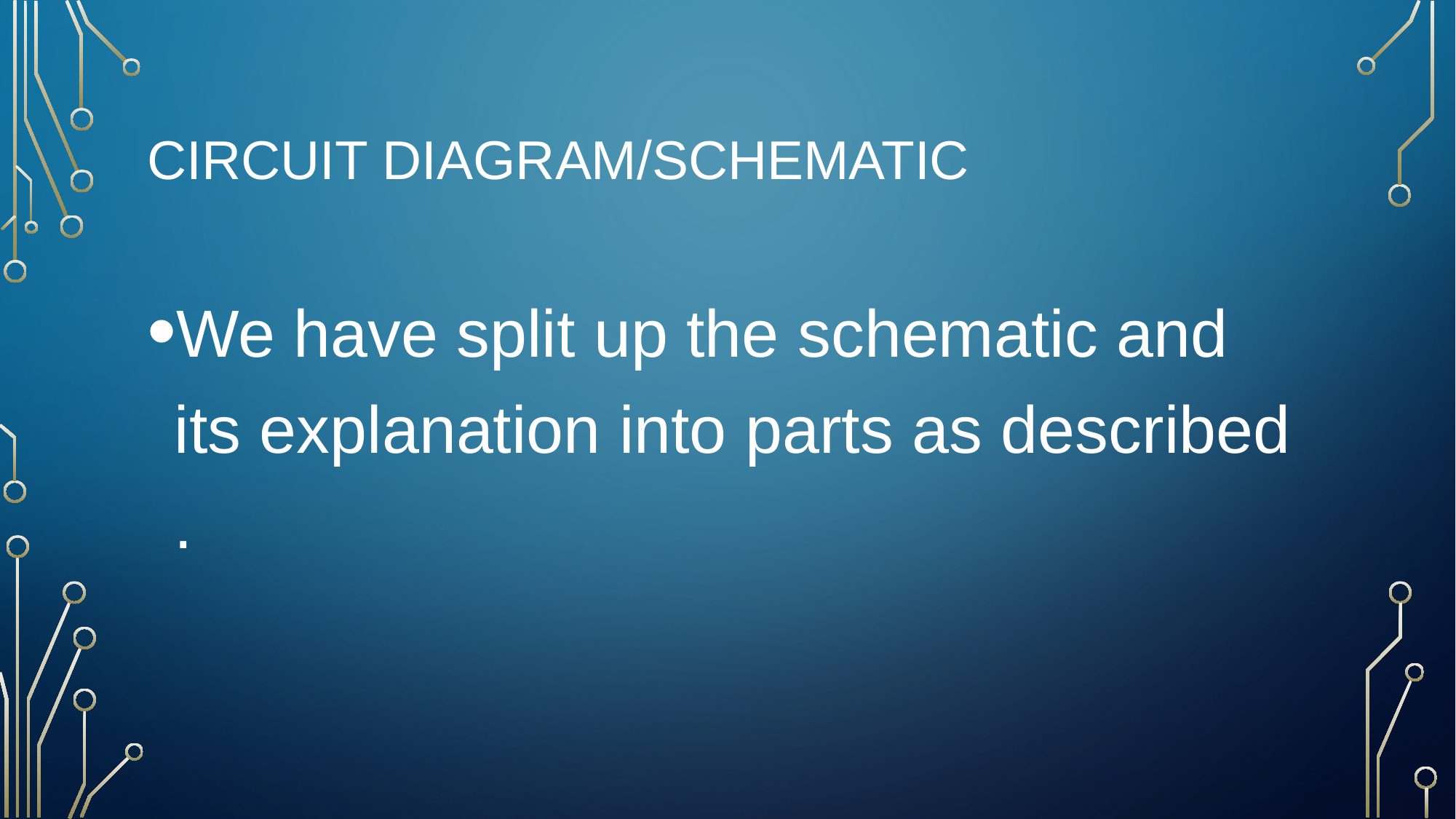

# CIRCUIT DIAGRAM/Schematic
We have split up the schematic and its explanation into parts as described .